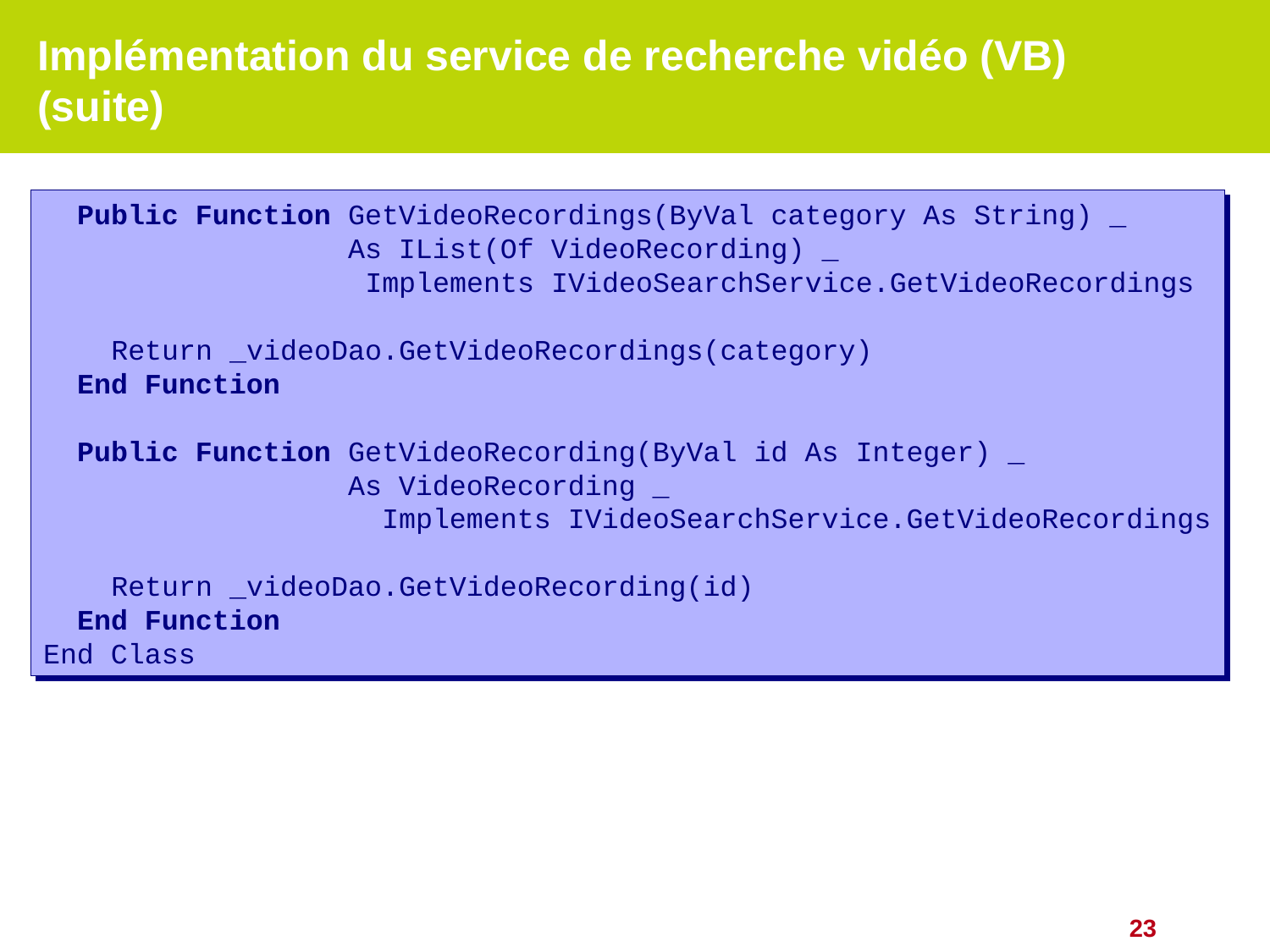

# Implémentation du service de recherche vidéo (VB) (suite)
  Public Function GetVideoRecordings(ByVal category As String) _
                  As IList(Of VideoRecording) _
                   Implements IVideoSearchService.GetVideoRecordings

    Return _videoDao.GetVideoRecordings(category)
  End Function

  Public Function GetVideoRecording(ByVal id As Integer) _
                  As VideoRecording _
                    Implements IVideoSearchService.GetVideoRecordings

    Return _videoDao.GetVideoRecording(id)
  End Function
End Class